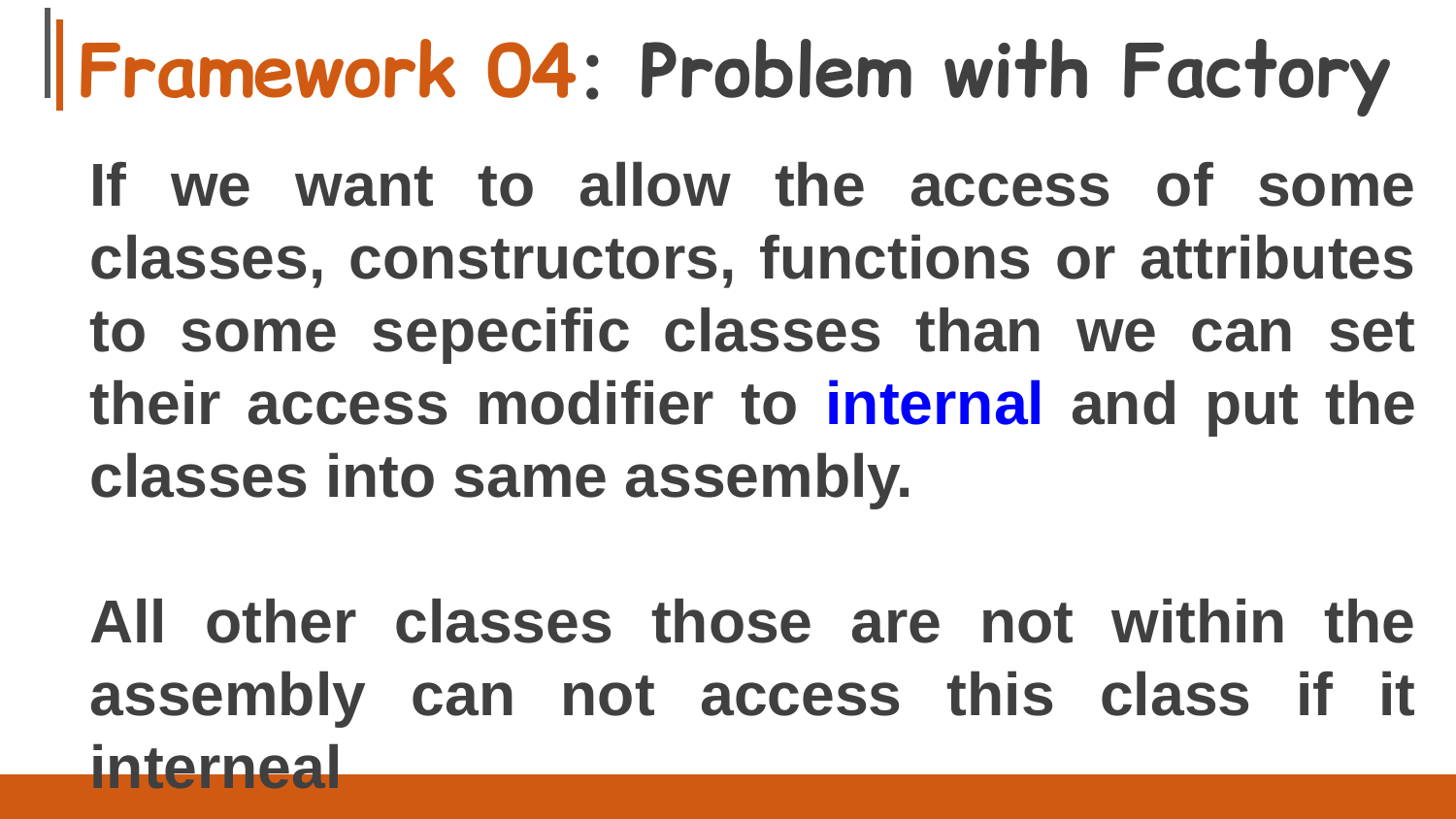

# Framework 04: Problem with Factory
If we want to allow the access of some classes, constructors, functions or attributes to some sepecific classes than we can set their access modifier to internal and put the classes into same assembly.

All other classes those are not within the assembly can not access this class if it interneal